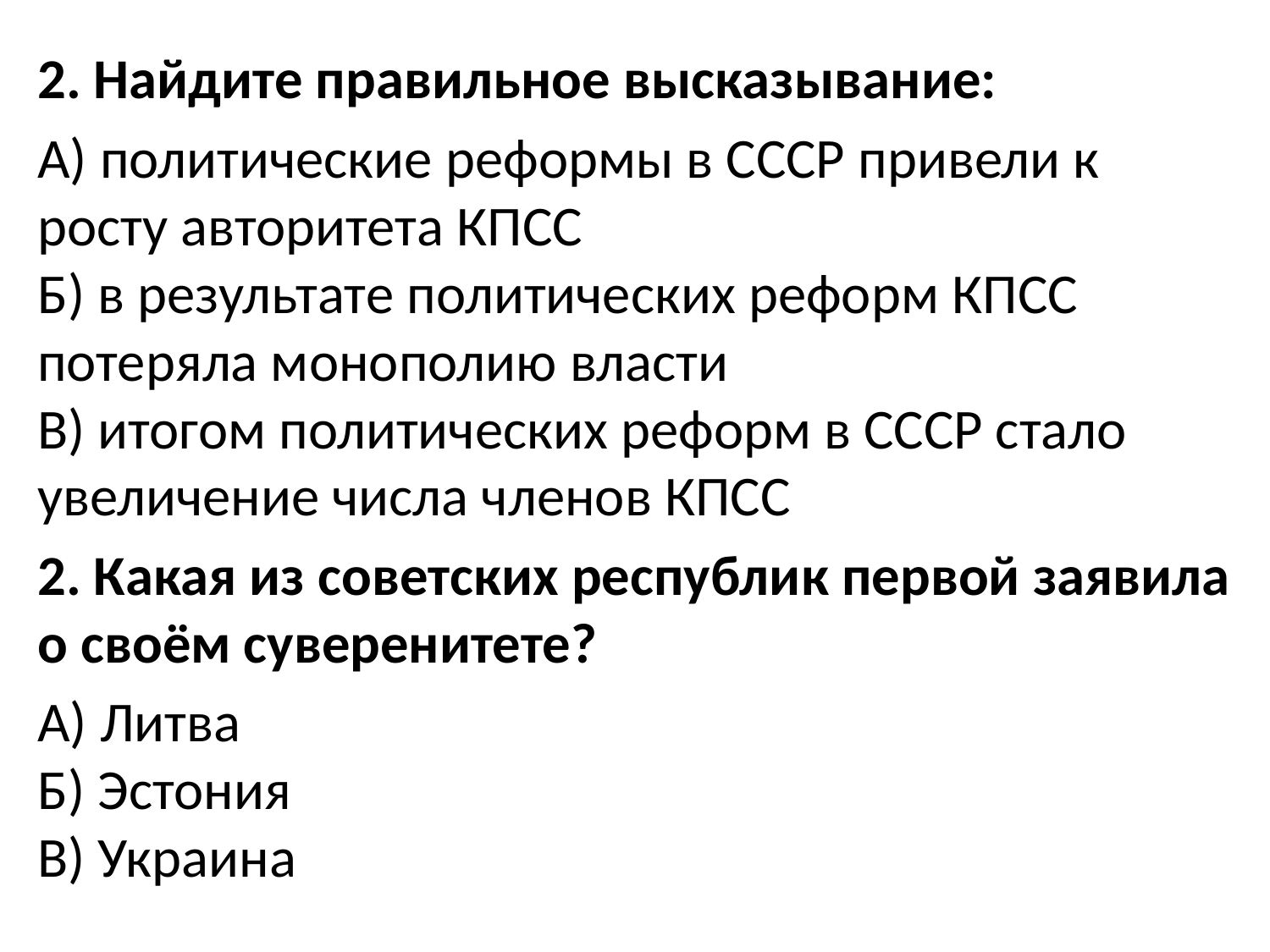

2. Найдите правильное высказывание:
А) политические реформы в СССР привели к росту авторитета КПСС
Б) в результате политических реформ КПСС потеряла монополию власти
В) итогом политических реформ в СССР стало увеличение числа членов КПСС
2. Какая из советских республик первой заявила о своём суверенитете?
А) Литва
Б) Эстония 
В) Украина